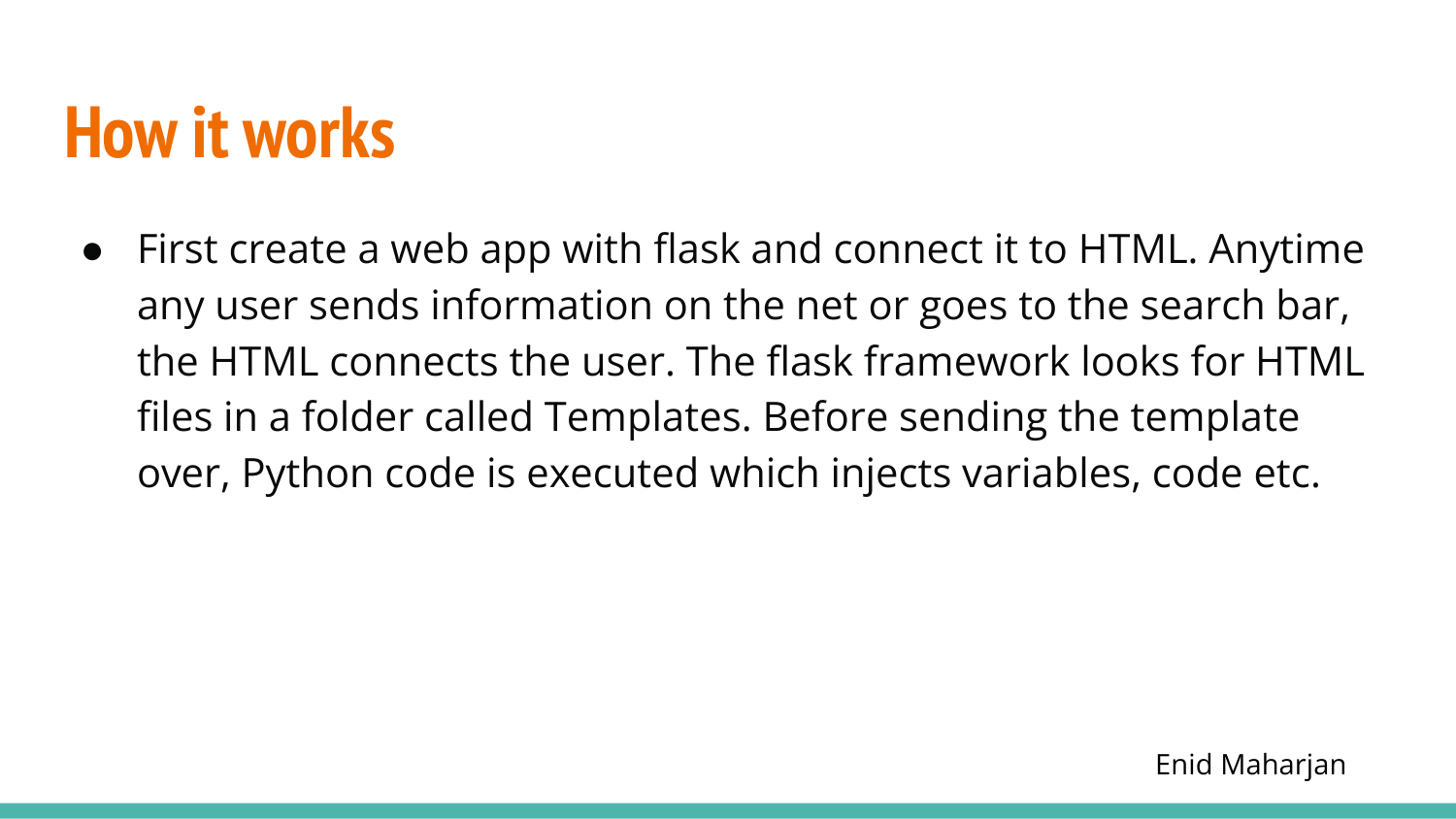

# How it works
First create a web app with flask and connect it to HTML. Anytime any user sends information on the net or goes to the search bar, the HTML connects the user. The flask framework looks for HTML files in a folder called Templates. Before sending the template over, Python code is executed which injects variables, code etc.
Enid Maharjan